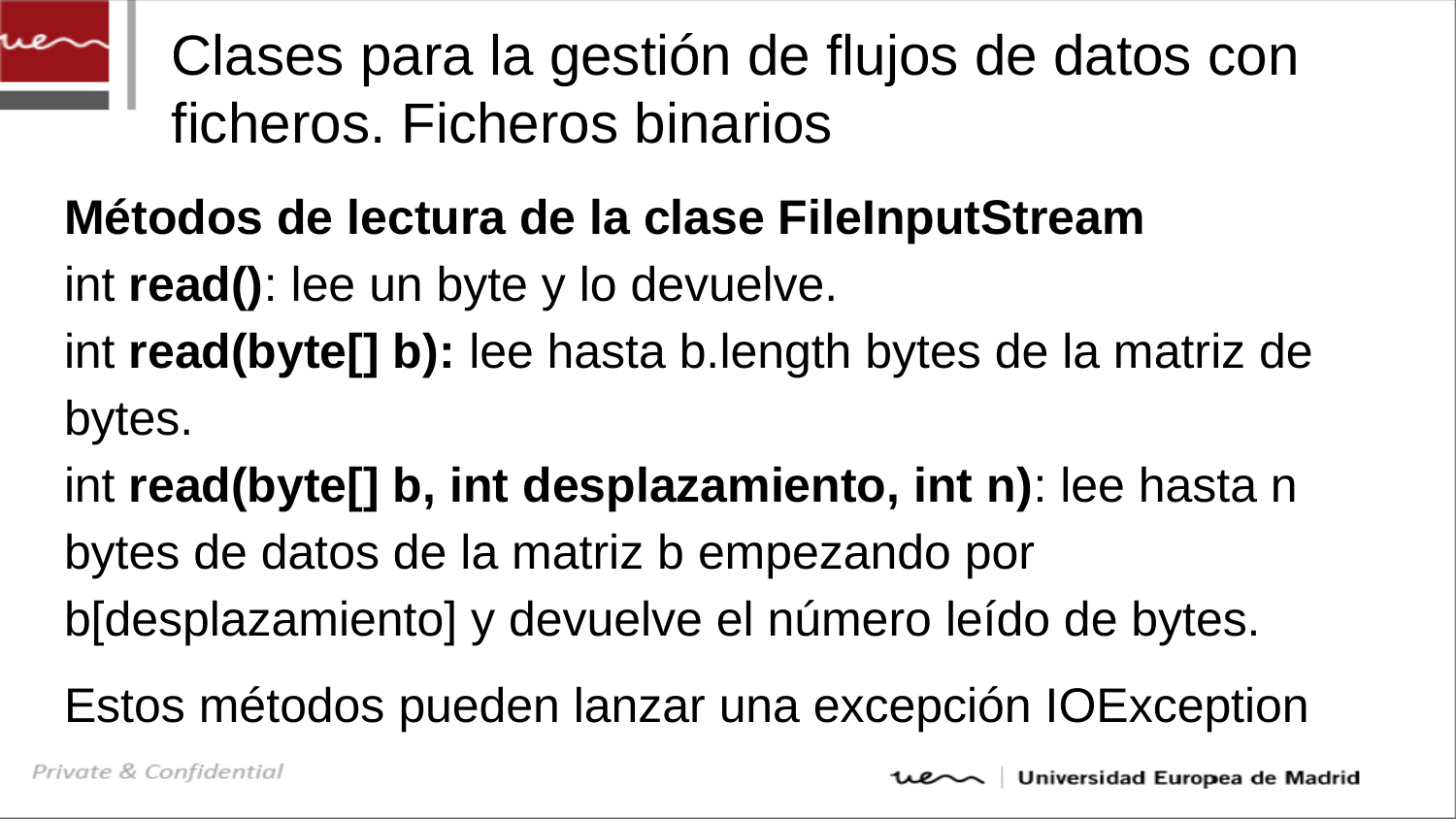

# Clases para la gestión de flujos de datos con ficheros. Ficheros binarios
Métodos de lectura de la clase FileInputStream
int read(): lee un byte y lo devuelve.
int read(byte[] b): lee hasta b.length bytes de la matriz de bytes.
int read(byte[] b, int desplazamiento, int n): lee hasta n bytes de datos de la matriz b empezando por b[desplazamiento] y devuelve el número leído de bytes.
Estos métodos pueden lanzar una excepción IOException